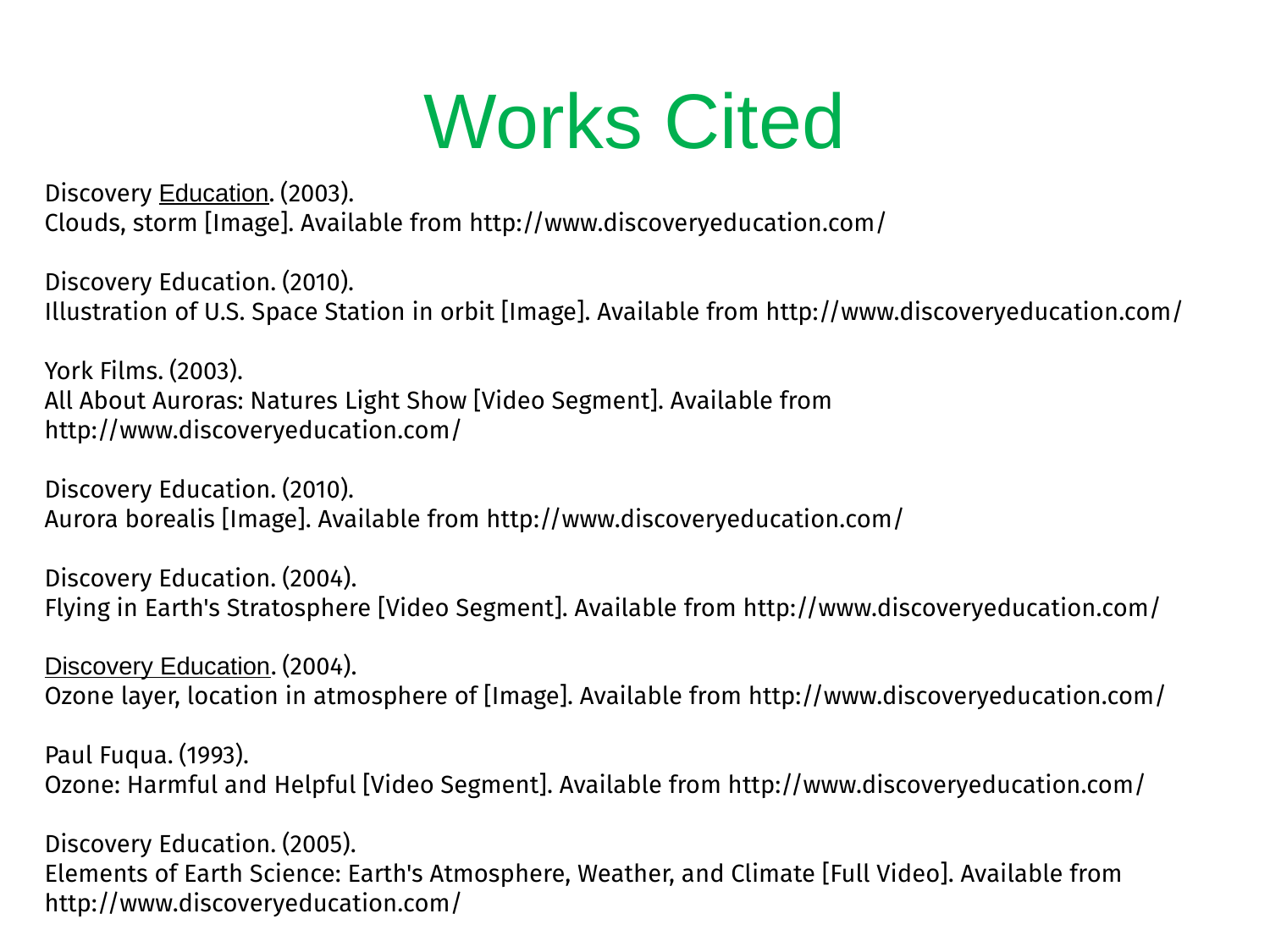

# Works Cited

Discovery Education. (2003).
Clouds, storm [Image]. Available from http://www.discoveryeducation.com/

Discovery Education. (2010).
Illustration of U.S. Space Station in orbit [Image]. Available from http://www.discoveryeducation.com/

York Films. (2003).
All About Auroras: Natures Light Show [Video Segment]. Available from http://www.discoveryeducation.com/

Discovery Education. (2010).
Aurora borealis [Image]. Available from http://www.discoveryeducation.com/

Discovery Education. (2004).
Flying in Earth's Stratosphere [Video Segment]. Available from http://www.discoveryeducation.com/

Discovery Education. (2004).
Ozone layer, location in atmosphere of [Image]. Available from http://www.discoveryeducation.com/

Paul Fuqua. (1993).
Ozone: Harmful and Helpful [Video Segment]. Available from http://www.discoveryeducation.com/

Discovery Education. (2005).
Elements of Earth Science: Earth's Atmosphere, Weather, and Climate [Full Video]. Available from http://www.discoveryeducation.com/